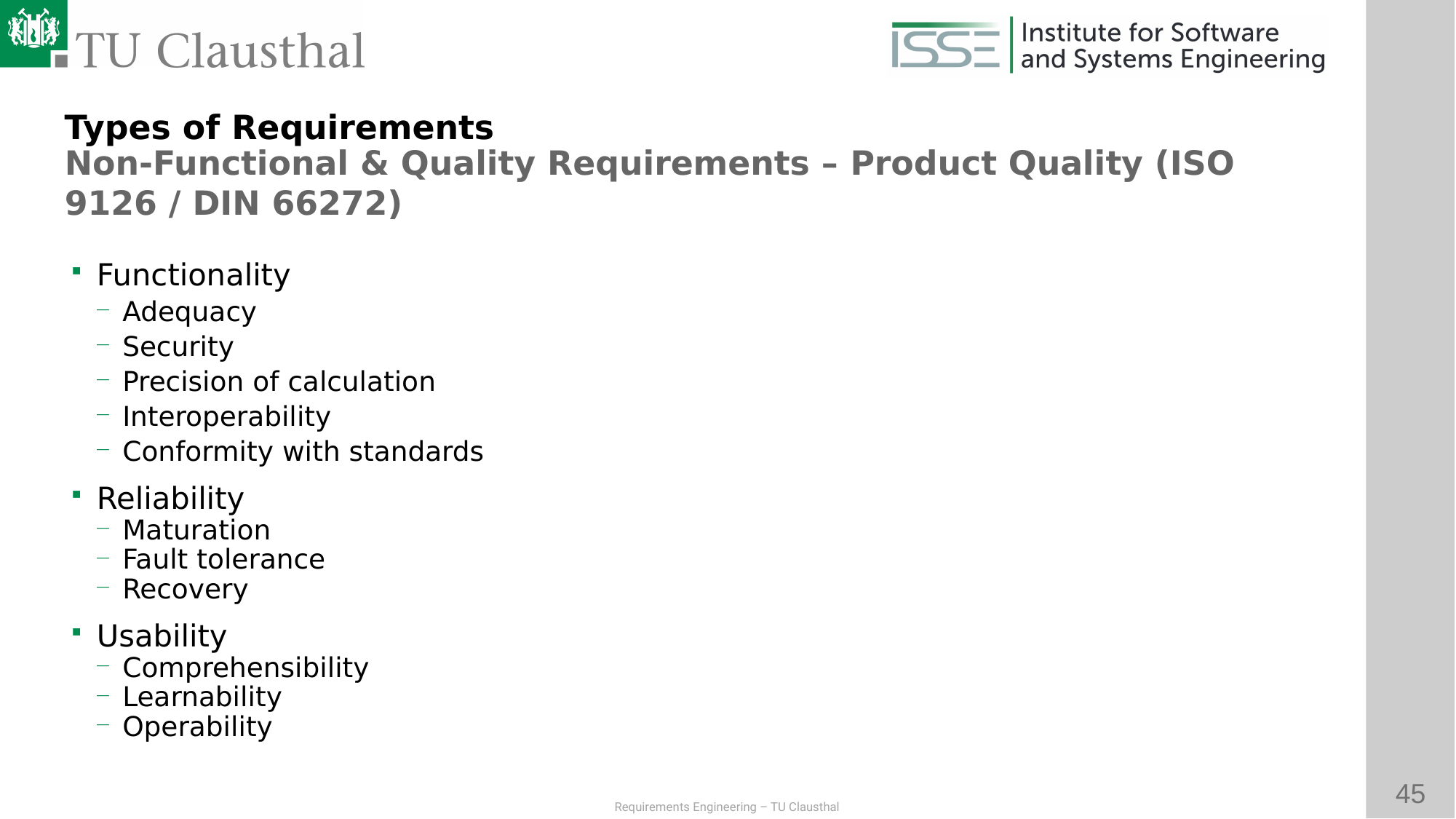

Types of Requirements
Non-Functional & Quality Requirements – Product Quality (ISO 9126 / DIN 66272)
Functionality
Adequacy
Security
Precision of calculation
Interoperability
Conformity with standards
Reliability
Maturation
Fault tolerance
Recovery
Usability
Comprehensibility
Learnability
Operability